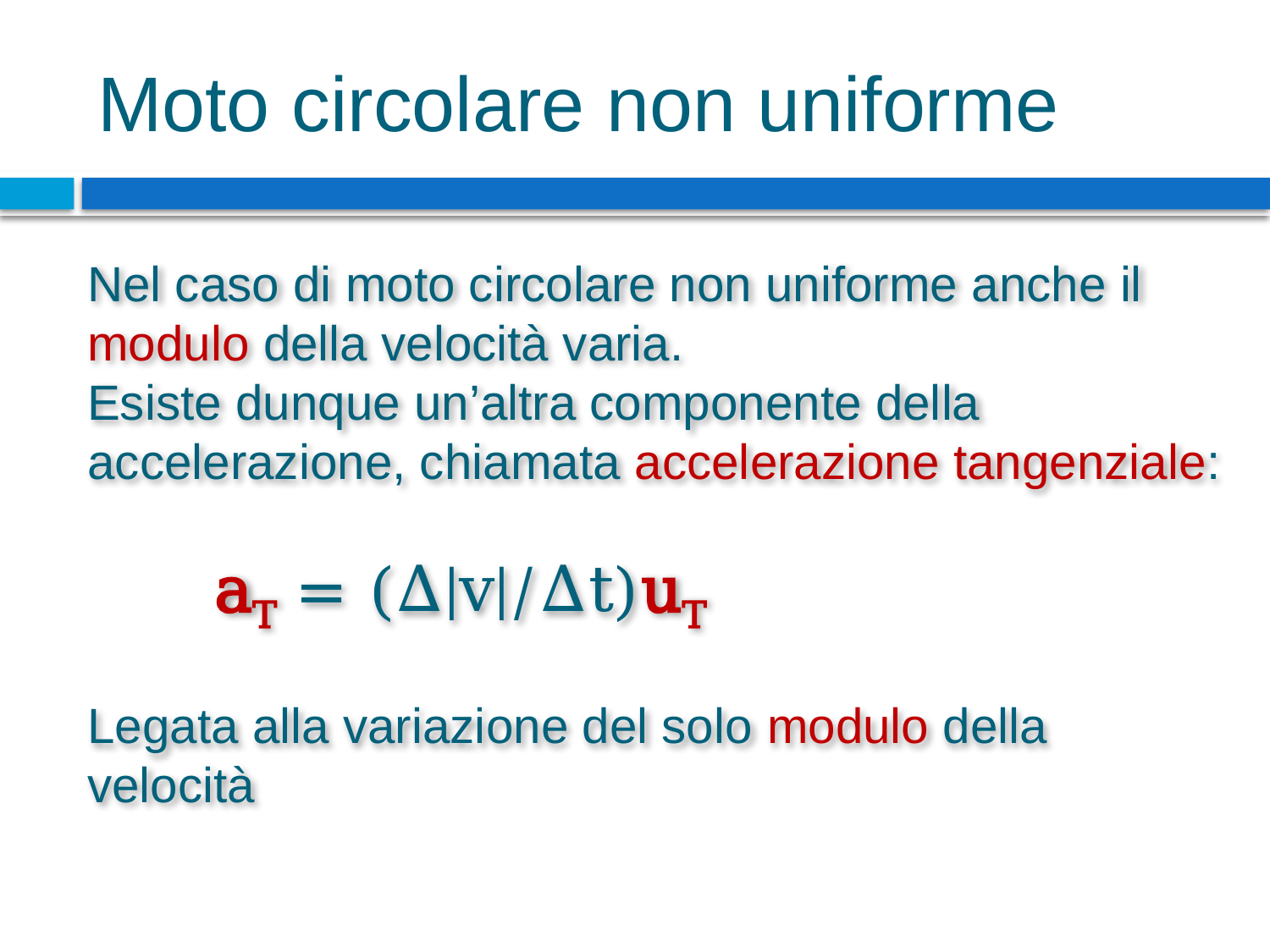

# Moto circolare non uniforme
Nel caso di moto circolare non uniforme anche il modulo della velocità varia.
Esiste dunque un’altra componente della accelerazione, chiamata accelerazione tangenziale:

	aT = (Δ|v|/Δt)uT

Legata alla variazione del solo modulo della velocità
50